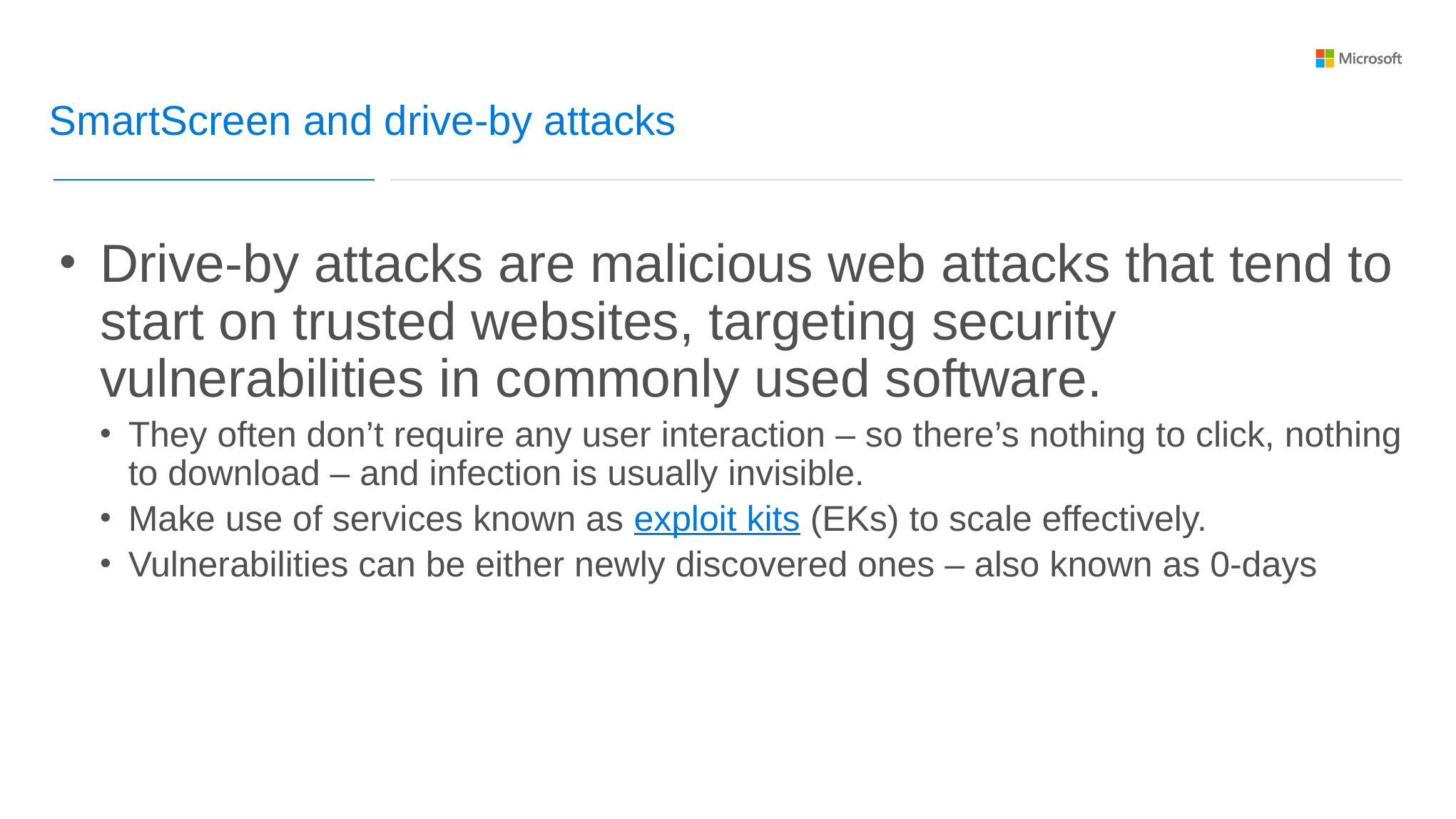

SmartScreen and drive-by attacks
Drive-by attacks are malicious web attacks that tend to start on trusted websites, targeting security vulnerabilities in commonly used software.
They often don’t require any user interaction – so there’s nothing to click, nothing to download – and infection is usually invisible.
Make use of services known as exploit kits (EKs) to scale effectively.
Vulnerabilities can be either newly discovered ones – also known as 0-days